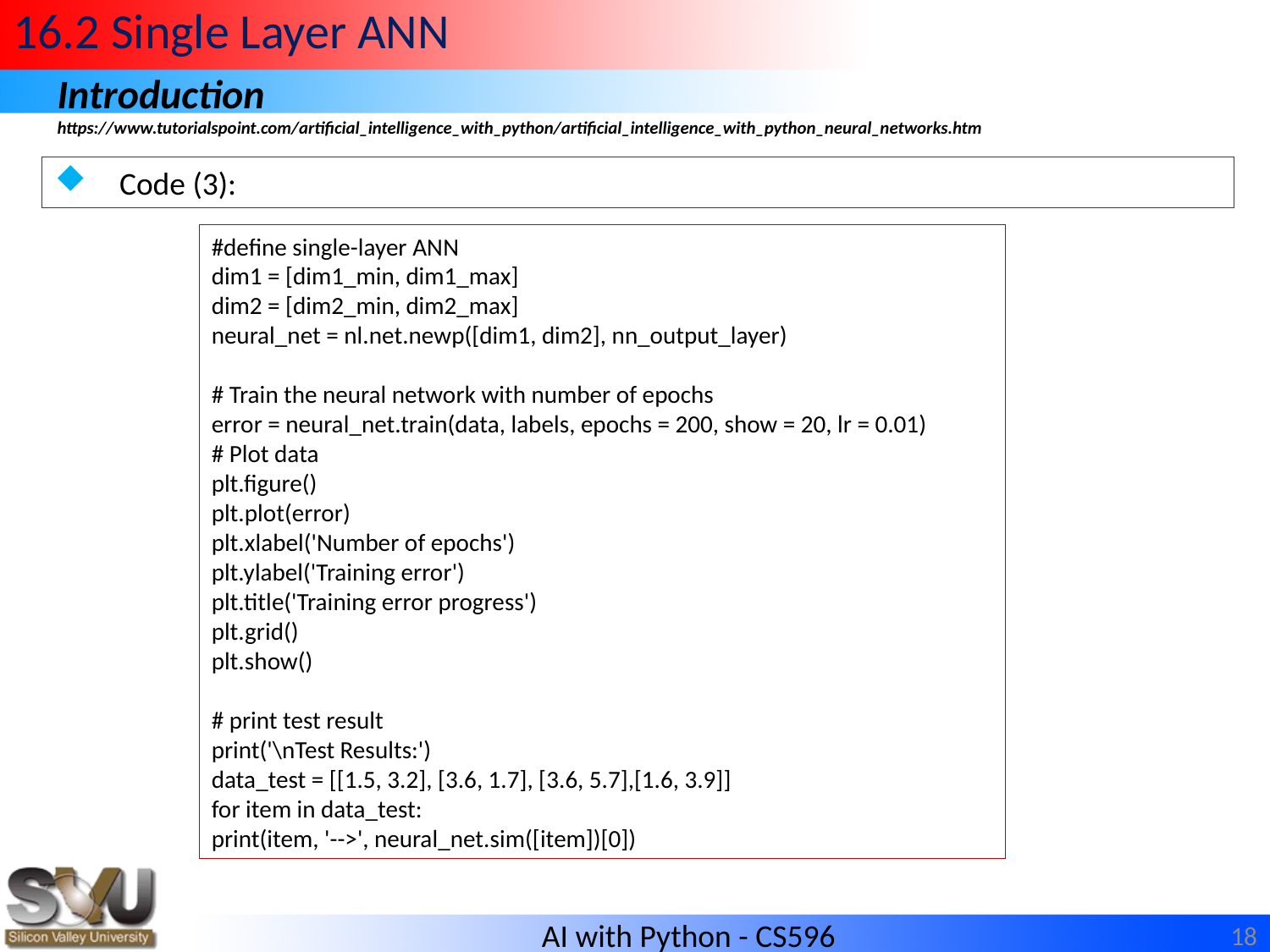

# 16.2 Single Layer ANN
Introduction
https://www.tutorialspoint.com/artificial_intelligence_with_python/artificial_intelligence_with_python_neural_networks.htm
Code (3):
#define single-layer ANN
dim1 = [dim1_min, dim1_max]
dim2 = [dim2_min, dim2_max]
neural_net = nl.net.newp([dim1, dim2], nn_output_layer)
# Train the neural network with number of epochs
error = neural_net.train(data, labels, epochs = 200, show = 20, lr = 0.01)
# Plot data
plt.figure()
plt.plot(error)
plt.xlabel('Number of epochs')
plt.ylabel('Training error')
plt.title('Training error progress')
plt.grid()
plt.show()
# print test result
print('\nTest Results:')
data_test = [[1.5, 3.2], [3.6, 1.7], [3.6, 5.7],[1.6, 3.9]]
for item in data_test:
print(item, '-->', neural_net.sim([item])[0])
18
AI with Python - CS596